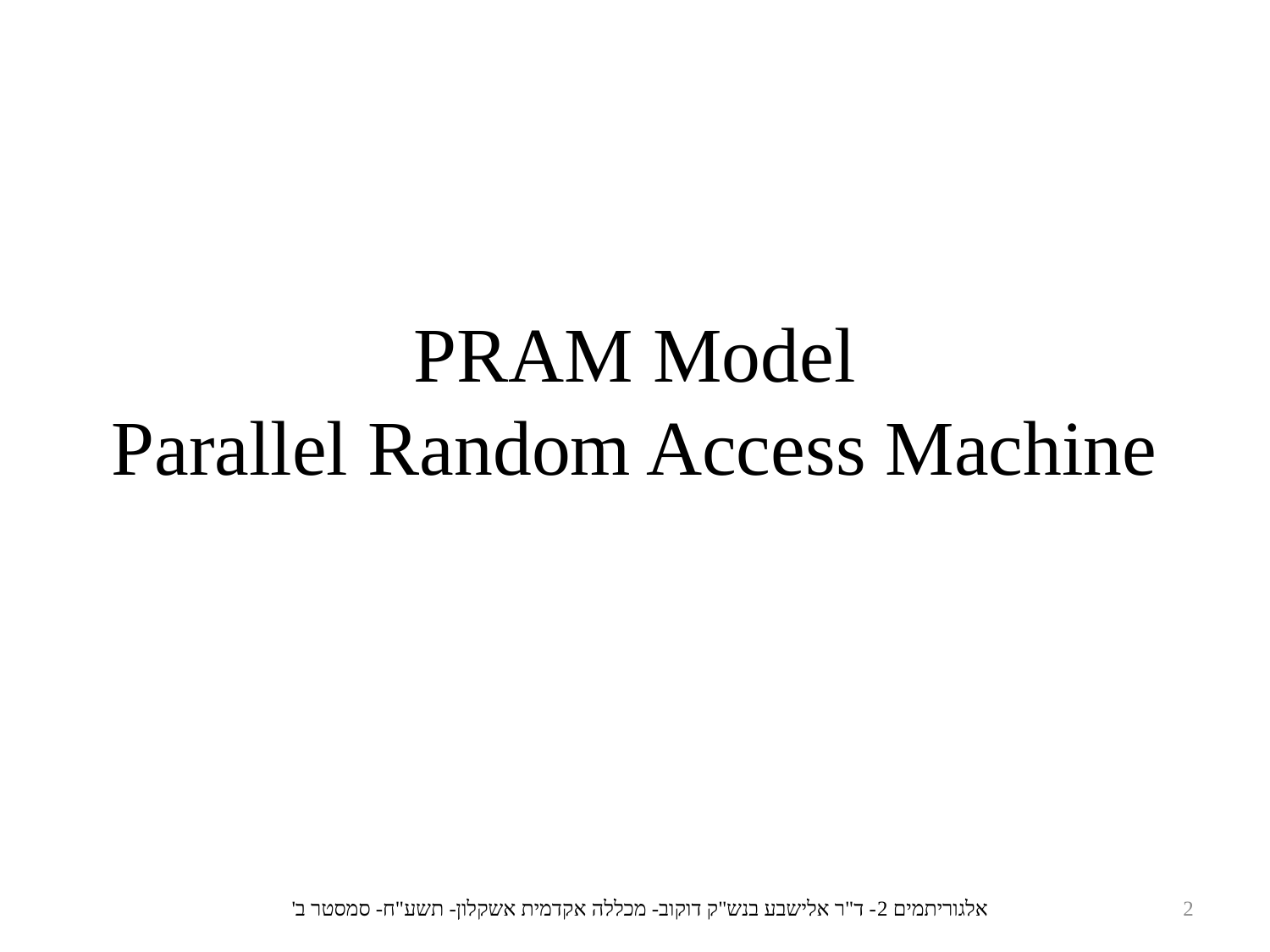

# PRAM Model Parallel Random Access Machine
אלגוריתמים 2- ד"ר אלישבע בנש"ק דוקוב- מכללה אקדמית אשקלון- תשע"ח- סמסטר ב'
2